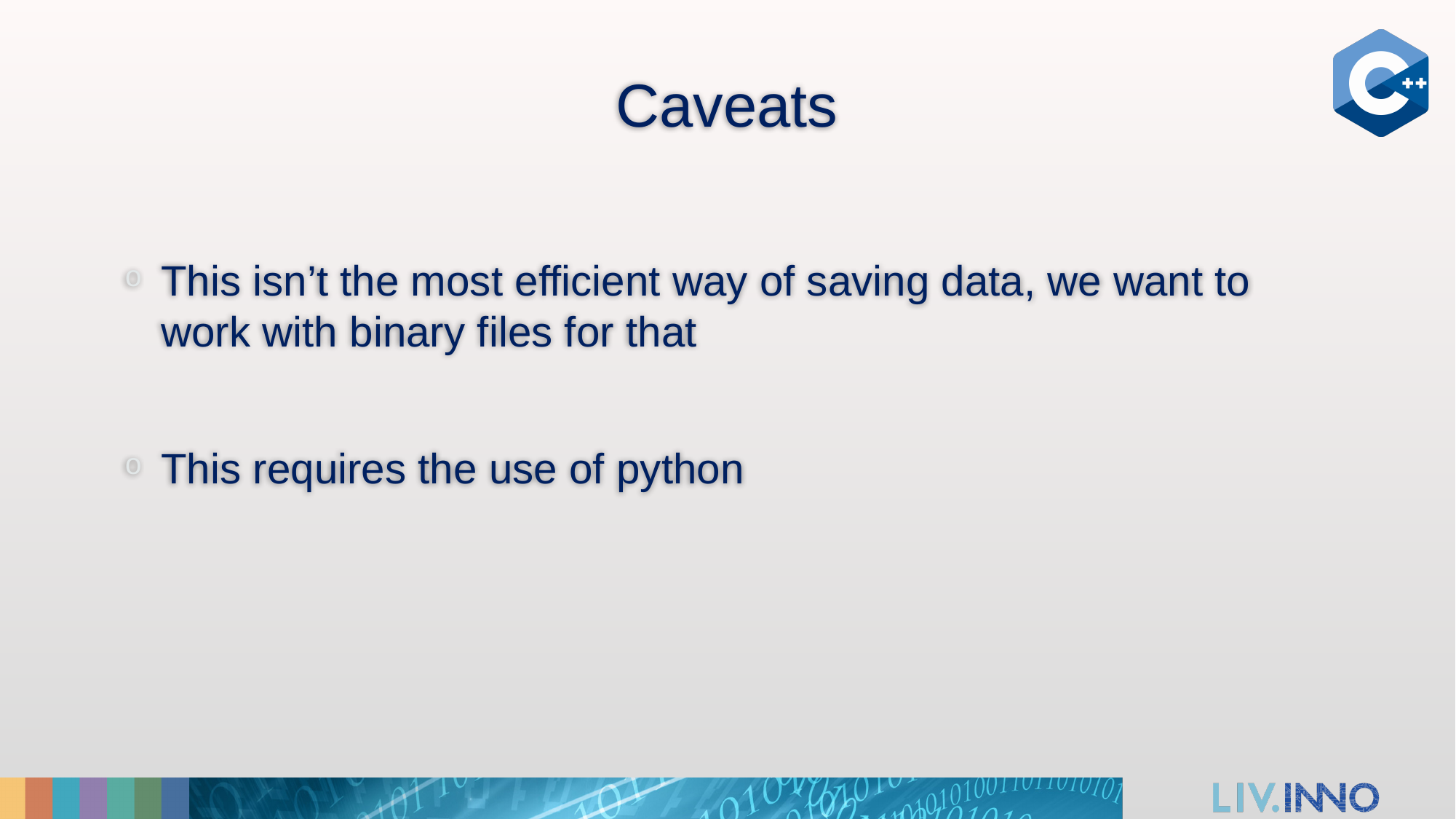

# Caveats
This isn’t the most efficient way of saving data, we want to work with binary files for that

This requires the use of python